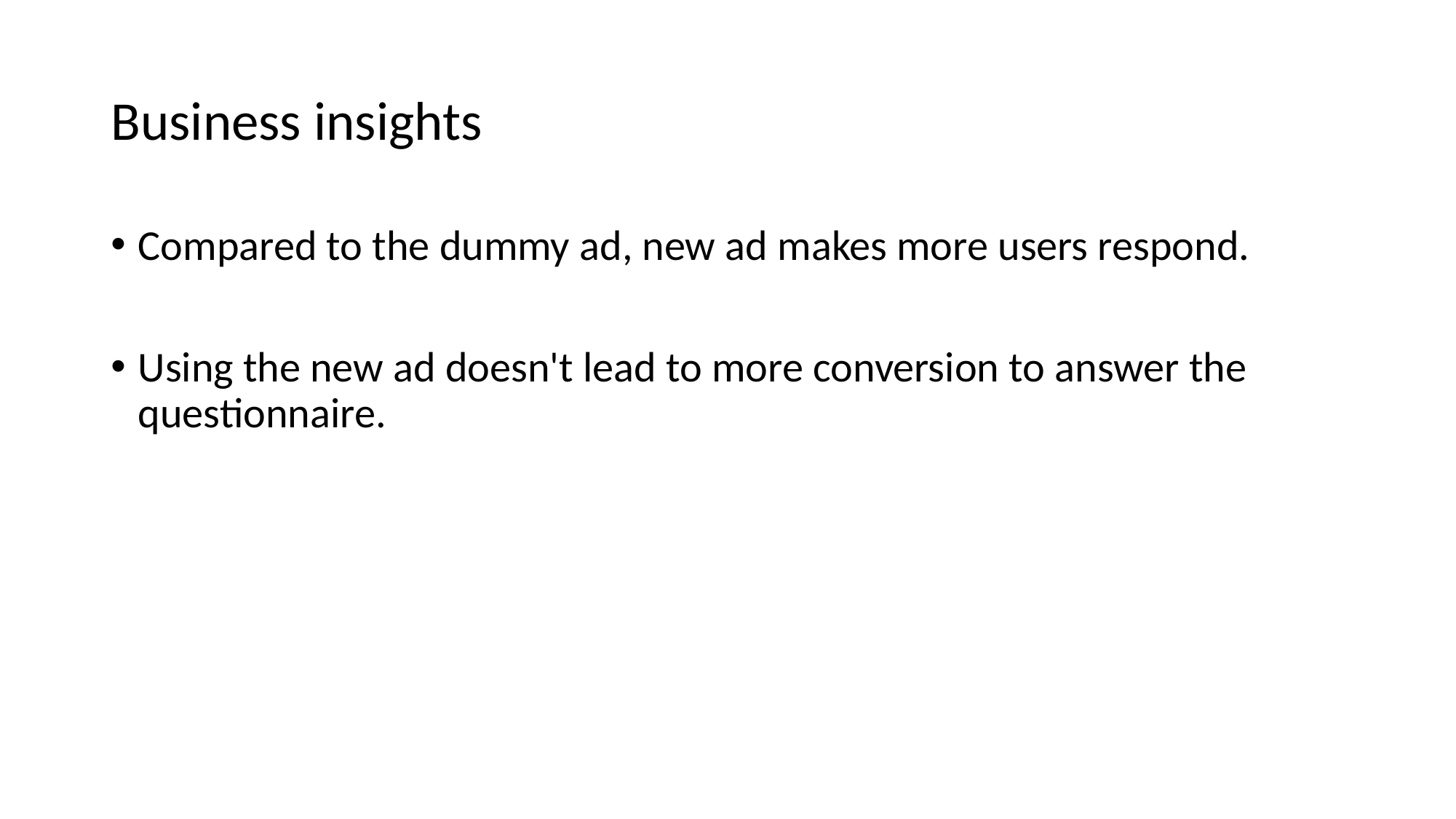

# Business insights
Compared to the dummy ad, new ad makes more users respond.

Using the new ad doesn't lead to more conversion to answer the questionnaire.